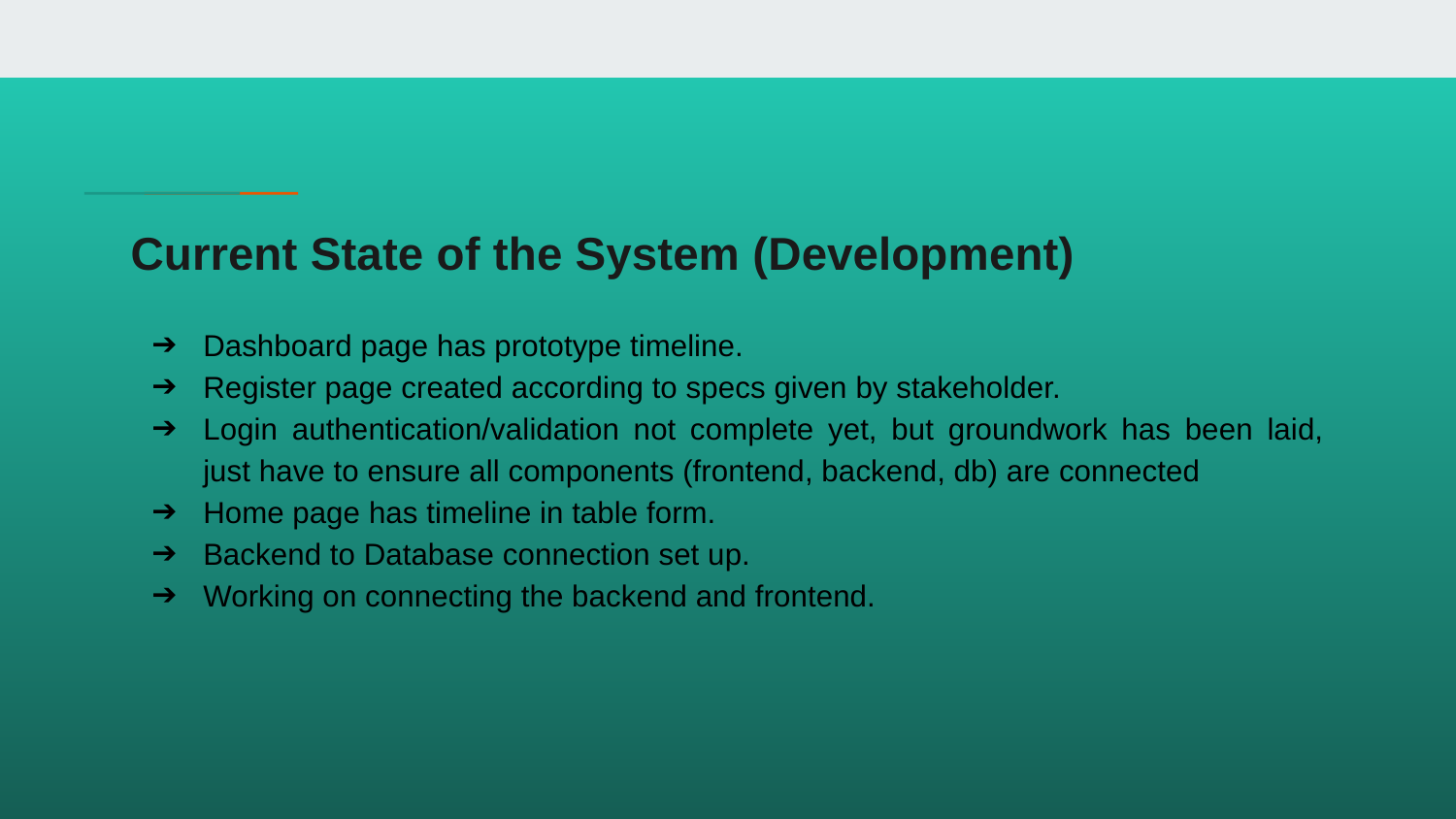

# Current State of the System (Development)

Dashboard page has prototype timeline.
Register page created according to specs given by stakeholder.
Login authentication/validation not complete yet, but groundwork has been laid, just have to ensure all components (frontend, backend, db) are connected
Home page has timeline in table form.
Backend to Database connection set up.
Working on connecting the backend and frontend.